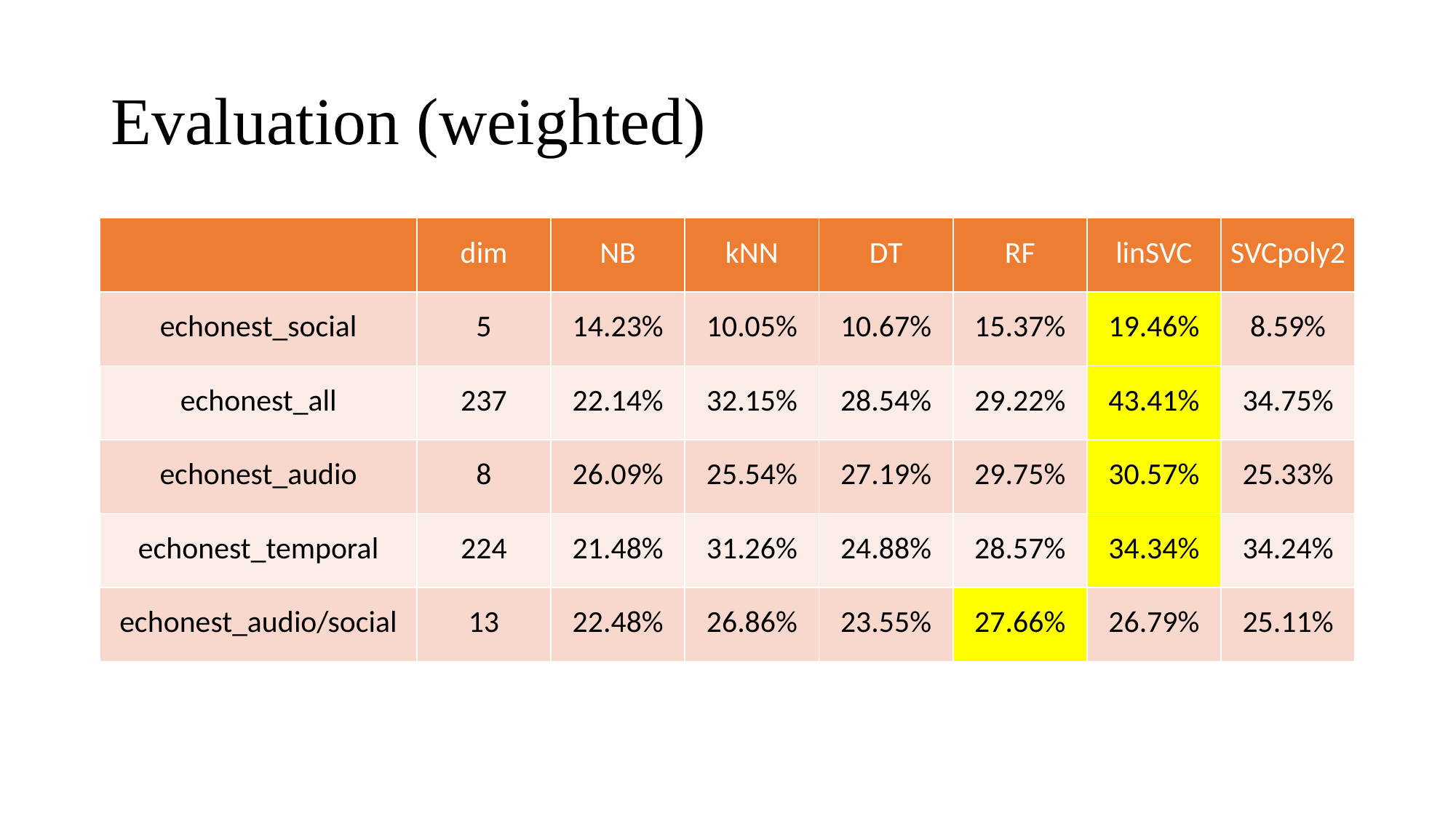

# Evaluation (weighted)
|  | dim | NB | kNN | DT | RF | linSVC | SVCpoly2 |
| --- | --- | --- | --- | --- | --- | --- | --- |
| echonest\_social | 5 | 14.23% | 10.05% | 10.67% | 15.37% | 19.46% | 8.59% |
| echonest\_all | 237 | 22.14% | 32.15% | 28.54% | 29.22% | 43.41% | 34.75% |
| echonest\_audio | 8 | 26.09% | 25.54% | 27.19% | 29.75% | 30.57% | 25.33% |
| echonest\_temporal | 224 | 21.48% | 31.26% | 24.88% | 28.57% | 34.34% | 34.24% |
| echonest\_audio/social | 13 | 22.48% | 26.86% | 23.55% | 27.66% | 26.79% | 25.11% |